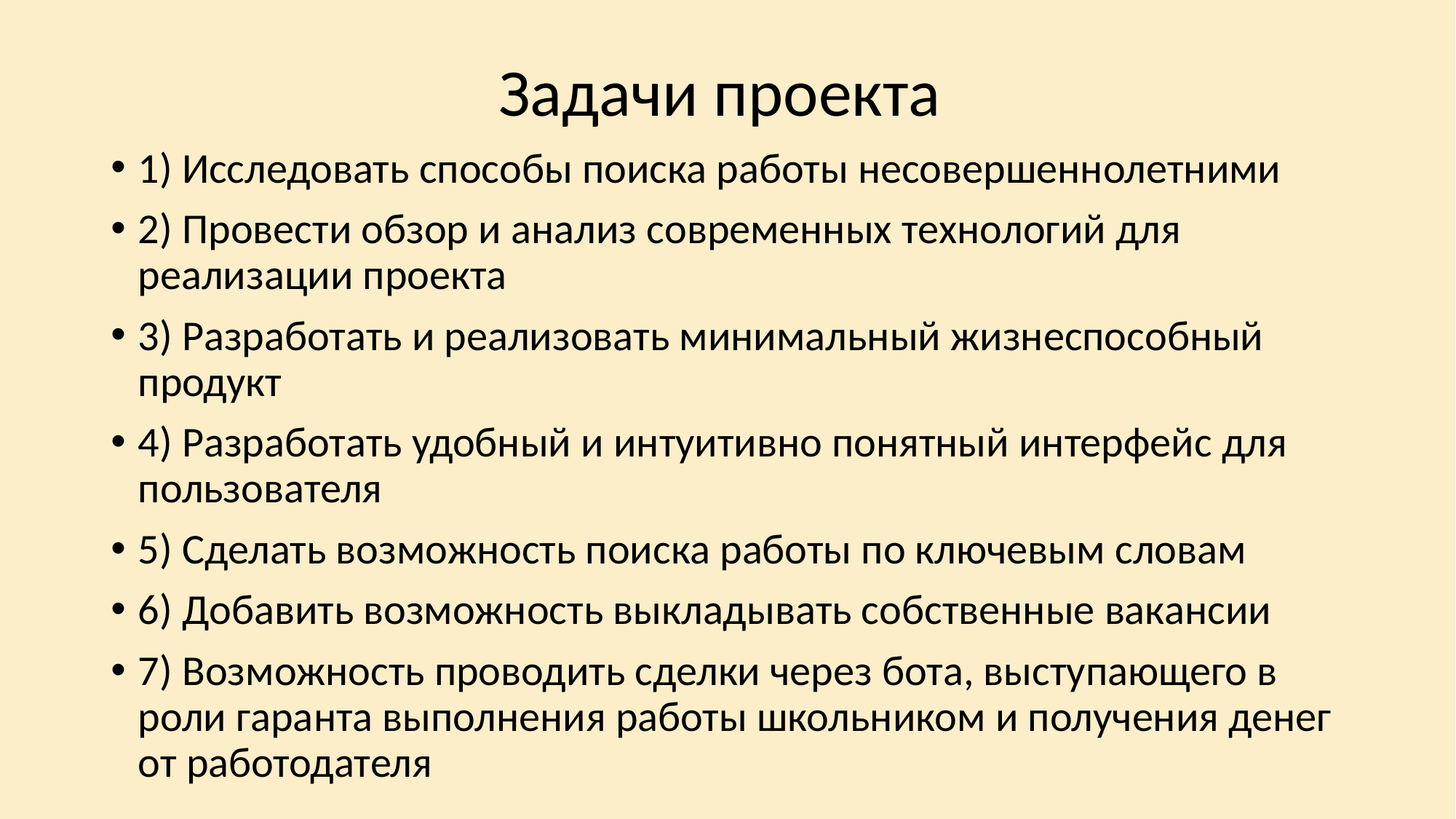

# Задачи проекта
1) Исследовать способы поиска работы несовершеннолетними
2) Провести обзор и анализ современных технологий для реализации проекта
3) Разработать и реализовать минимальный жизнеспособный продукт
4) Разработать удобный и интуитивно понятный интерфейс для пользователя
5) Сделать возможность поиска работы по ключевым словам
6) Добавить возможность выкладывать собственные вакансии
7) Возможность проводить сделки через бота, выступающего в роли гаранта выполнения работы школьником и получения денег от работодателя